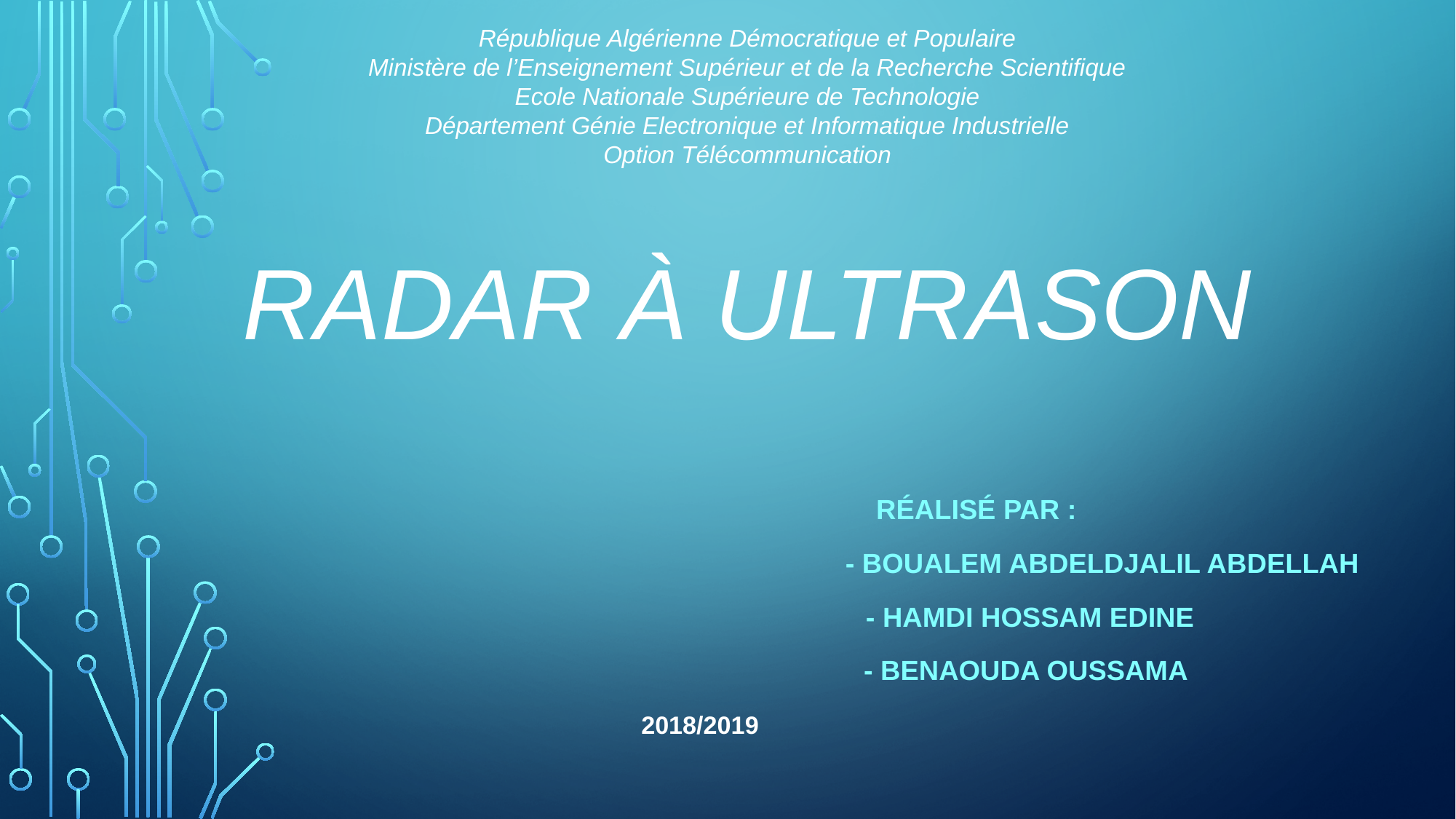

République Algérienne Démocratique et Populaire
Ministère de l’Enseignement Supérieur et de la Recherche Scientifique
Ecole Nationale Supérieure de Technologie
Département Génie Electronique et Informatique Industrielle
Option Télécommunication
# Radar à Ultrason
                                          Réalisé par :
                                                                          - BOUALEM AbdelDjalil aBDELLAH
                                                       - HAMDI Hossam Edine
                                                      - BENAOUDA Oussama
                                                2018/2019